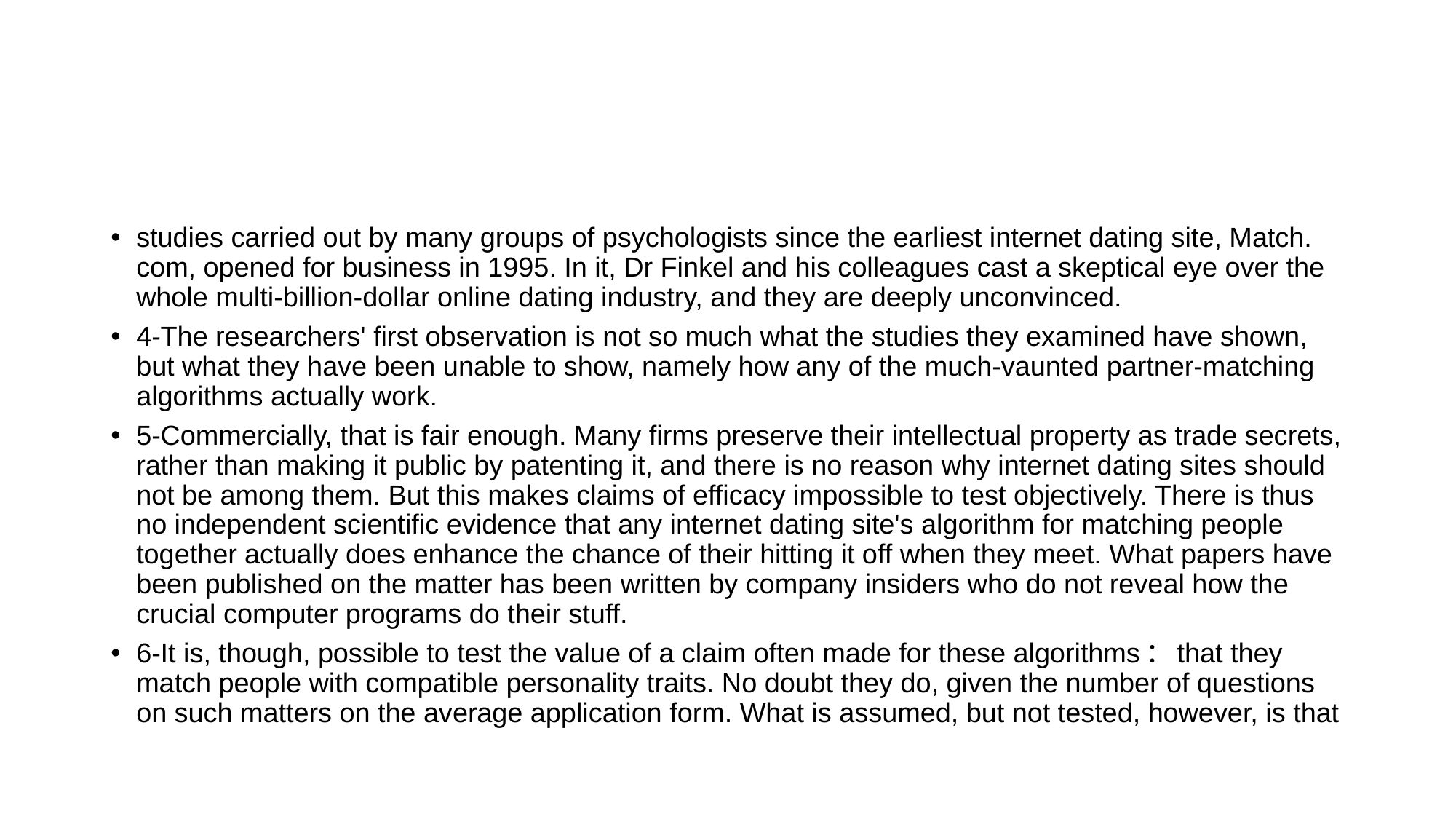

#
studies carried out by many groups of psychologists since the earliest internet dating site, Match. com, opened for business in 1995. In it, Dr Finkel and his colleagues cast a skeptical eye over the whole multi-billion-dollar online dating industry, and they are deeply unconvinced.
4-The researchers' first observation is not so much what the studies they examined have shown, but what they have been unable to show, namely how any of the much-vaunted partner-matching algorithms actually work.
5-Commercially, that is fair enough. Many firms preserve their intellectual property as trade secrets, rather than making it public by patenting it, and there is no reason why internet dating sites should not be among them. But this makes claims of efficacy impossible to test objectively. There is thus no independent scientific evidence that any internet dating site's algorithm for matching people together actually does enhance the chance of their hitting it off when they meet. What papers have been published on the matter has been written by company insiders who do not reveal how the crucial computer programs do their stuff.
6-It is, though, possible to test the value of a claim often made for these algorithms：that they match people with compatible personality traits. No doubt they do, given the number of questions on such matters on the average application form. What is assumed, but not tested, however, is that